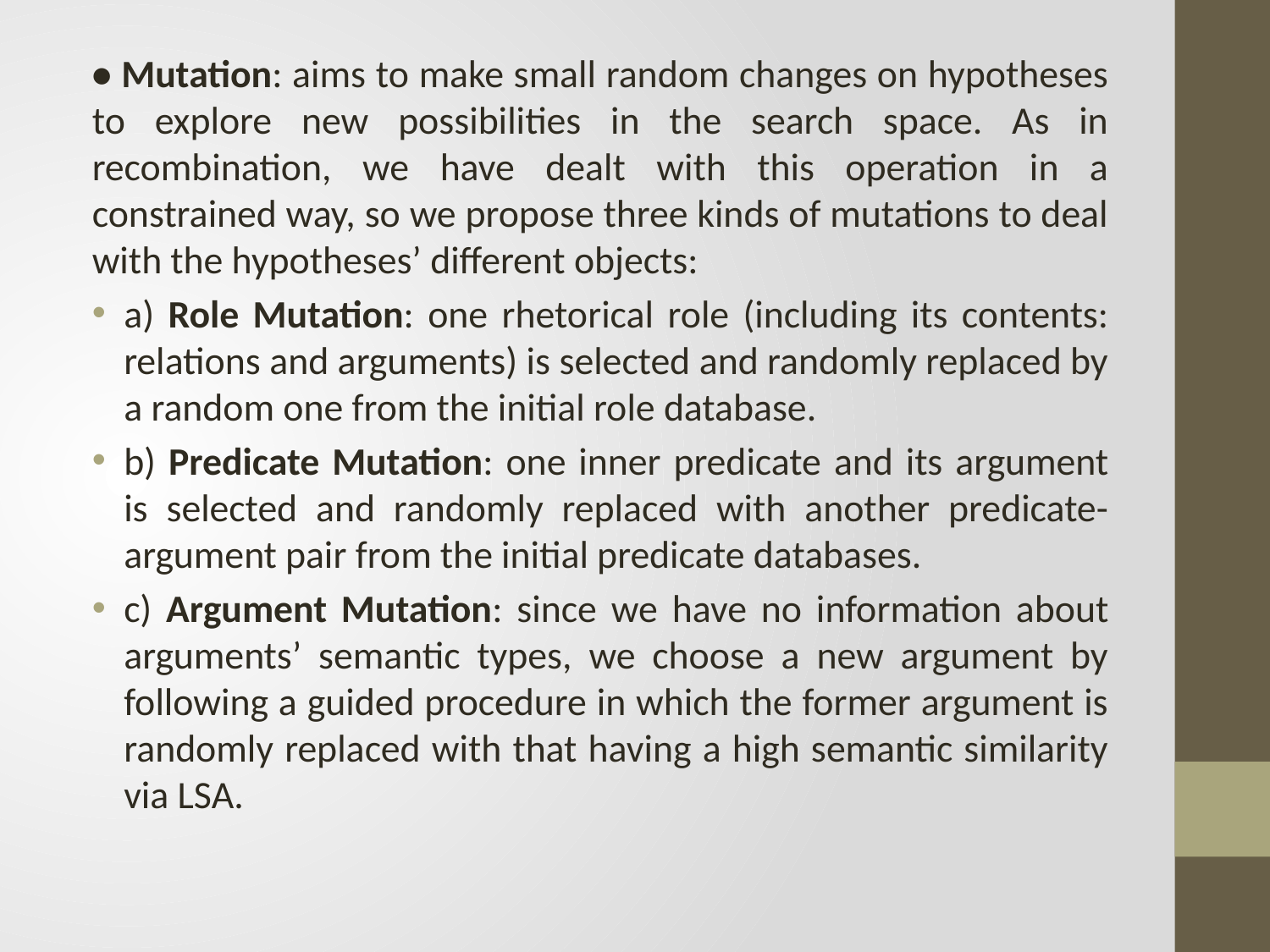

• Mutation: aims to make small random changes on hypotheses to explore new possibilities in the search space. As in recombination, we have dealt with this operation in a constrained way, so we propose three kinds of mutations to deal with the hypotheses’ different objects:
a) Role Mutation: one rhetorical role (including its contents: relations and arguments) is selected and randomly replaced by a random one from the initial role database.
b) Predicate Mutation: one inner predicate and its argument is selected and randomly replaced with another predicate-argument pair from the initial predicate databases.
c) Argument Mutation: since we have no information about arguments’ semantic types, we choose a new argument by following a guided procedure in which the former argument is randomly replaced with that having a high semantic similarity via LSA.